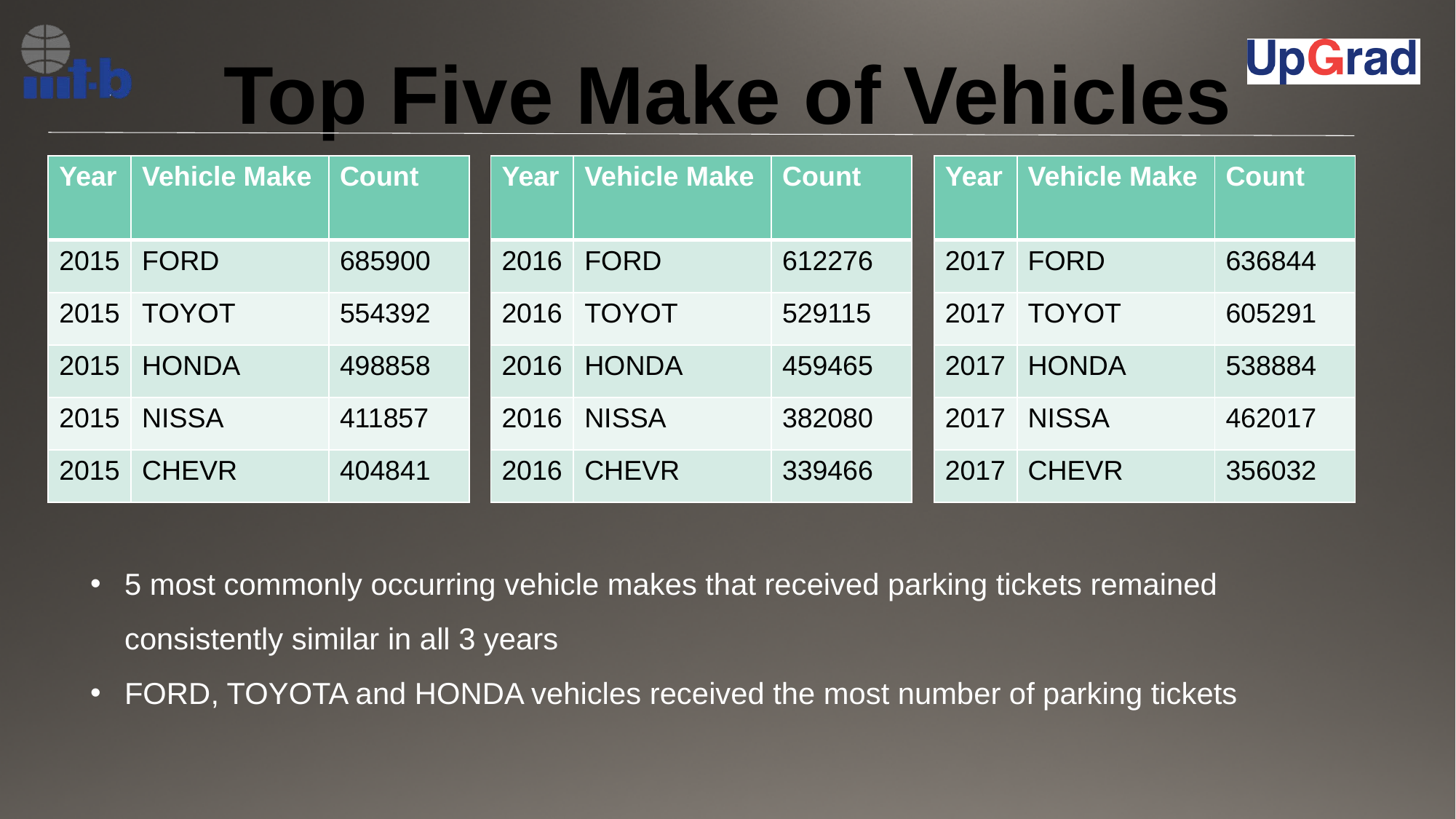

# Top Five Make of Vehicles
| Year | Vehicle Make | Count |
| --- | --- | --- |
| 2017 | FORD | 636844 |
| 2017 | TOYOT | 605291 |
| 2017 | HONDA | 538884 |
| 2017 | NISSA | 462017 |
| 2017 | CHEVR | 356032 |
| Year | Vehicle Make | Count |
| --- | --- | --- |
| 2015 | FORD | 685900 |
| 2015 | TOYOT | 554392 |
| 2015 | HONDA | 498858 |
| 2015 | NISSA | 411857 |
| 2015 | CHEVR | 404841 |
| Year | Vehicle Make | Count |
| --- | --- | --- |
| 2016 | FORD | 612276 |
| 2016 | TOYOT | 529115 |
| 2016 | HONDA | 459465 |
| 2016 | NISSA | 382080 |
| 2016 | CHEVR | 339466 |
5 most commonly occurring vehicle makes that received parking tickets remained consistently similar in all 3 years
FORD, TOYOTA and HONDA vehicles received the most number of parking tickets